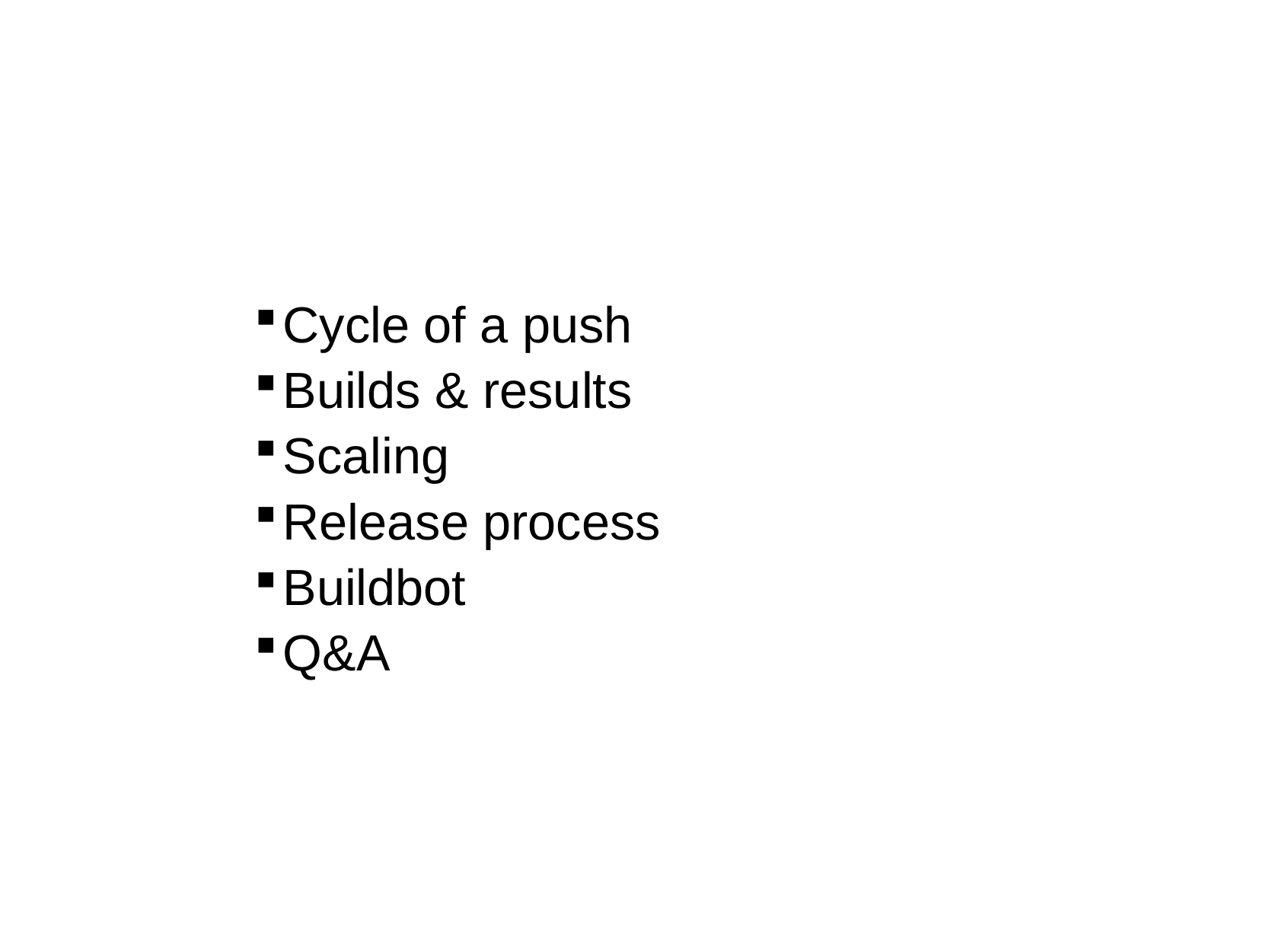

# Cycle of a push
Builds & results
Scaling
Release process
Buildbot
Q&A